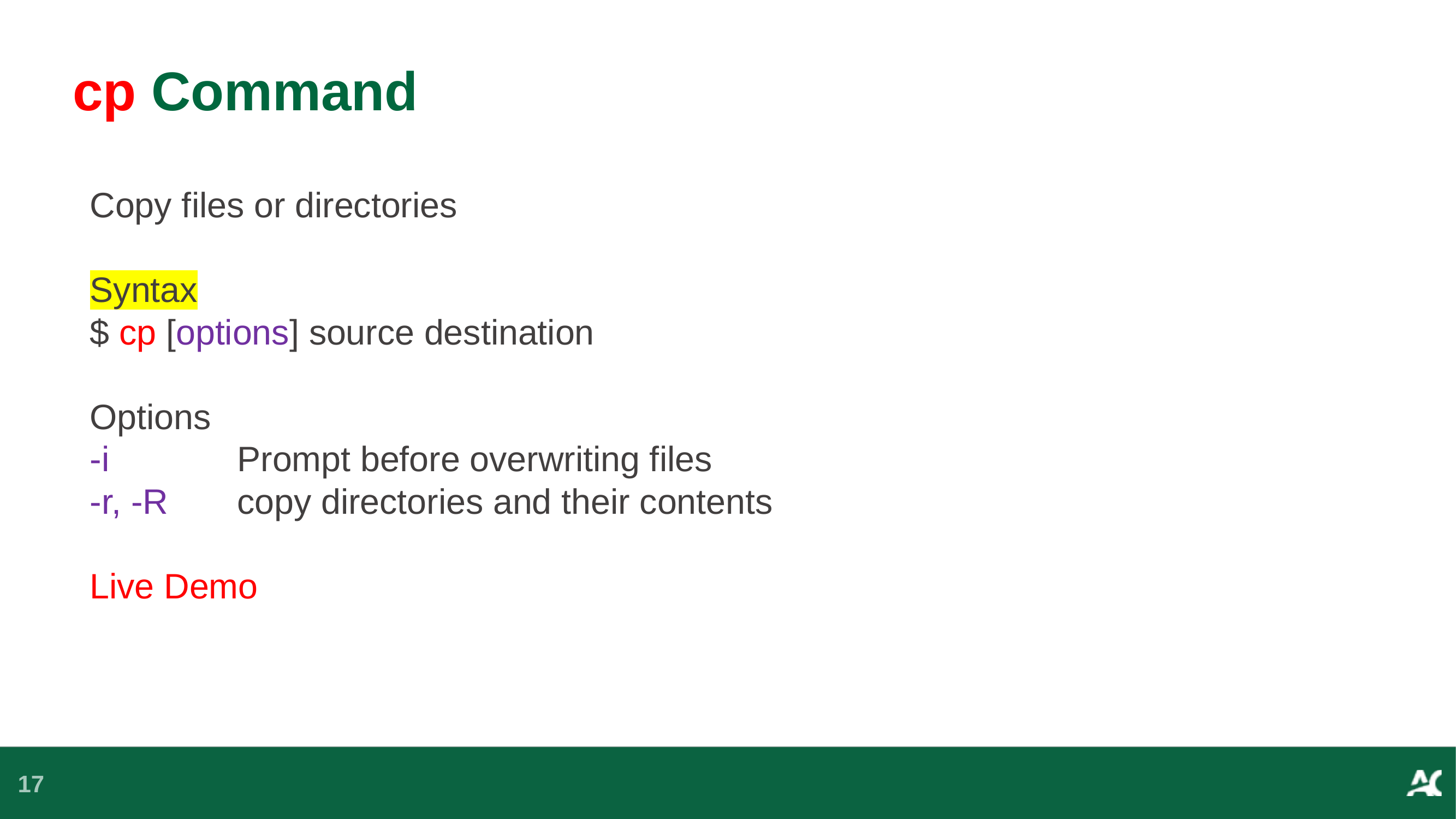

# cp Command
Copy files or directories

Syntax
$ cp [options] source destination

Options
-i             Prompt before overwriting files
-r, -R       copy directories and their contents

Live Demo
17